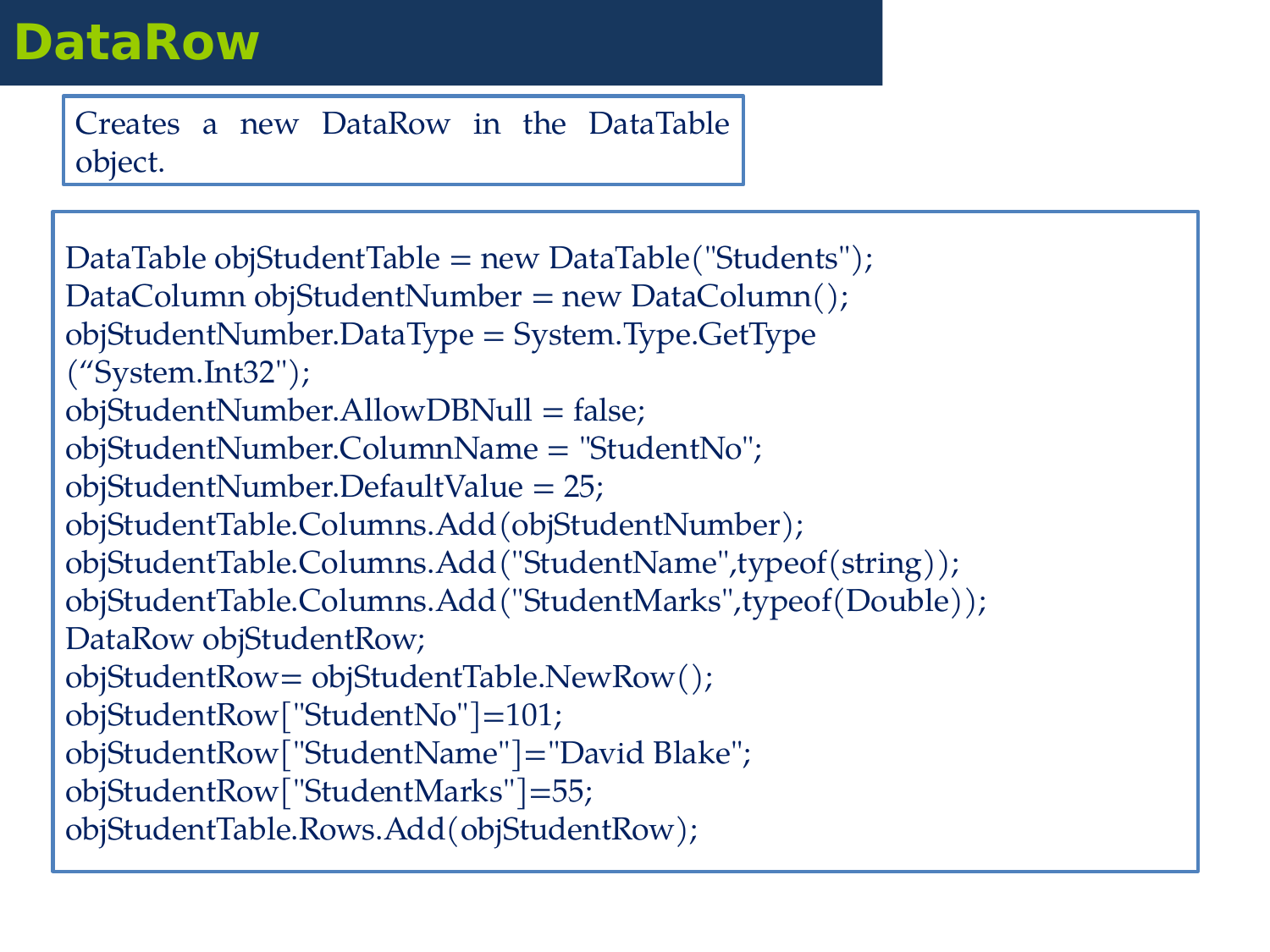

# DataRow
Creates a new DataRow in the DataTable object.
DataTable objStudentTable = new DataTable("Students");
DataColumn objStudentNumber = new DataColumn();
objStudentNumber.DataType = System.Type.GetType
(“System.Int32");
objStudentNumber.AllowDBNull = false;
objStudentNumber.ColumnName = "StudentNo";
objStudentNumber.DefaultValue = 25;
objStudentTable.Columns.Add(objStudentNumber);
objStudentTable.Columns.Add("StudentName",typeof(string));
objStudentTable.Columns.Add("StudentMarks",typeof(Double));
DataRow objStudentRow;
objStudentRow= objStudentTable.NewRow();
objStudentRow["StudentNo"]=101;
objStudentRow["StudentName"]="David Blake";
objStudentRow["StudentMarks"]=55;
objStudentTable.Rows.Add(objStudentRow);